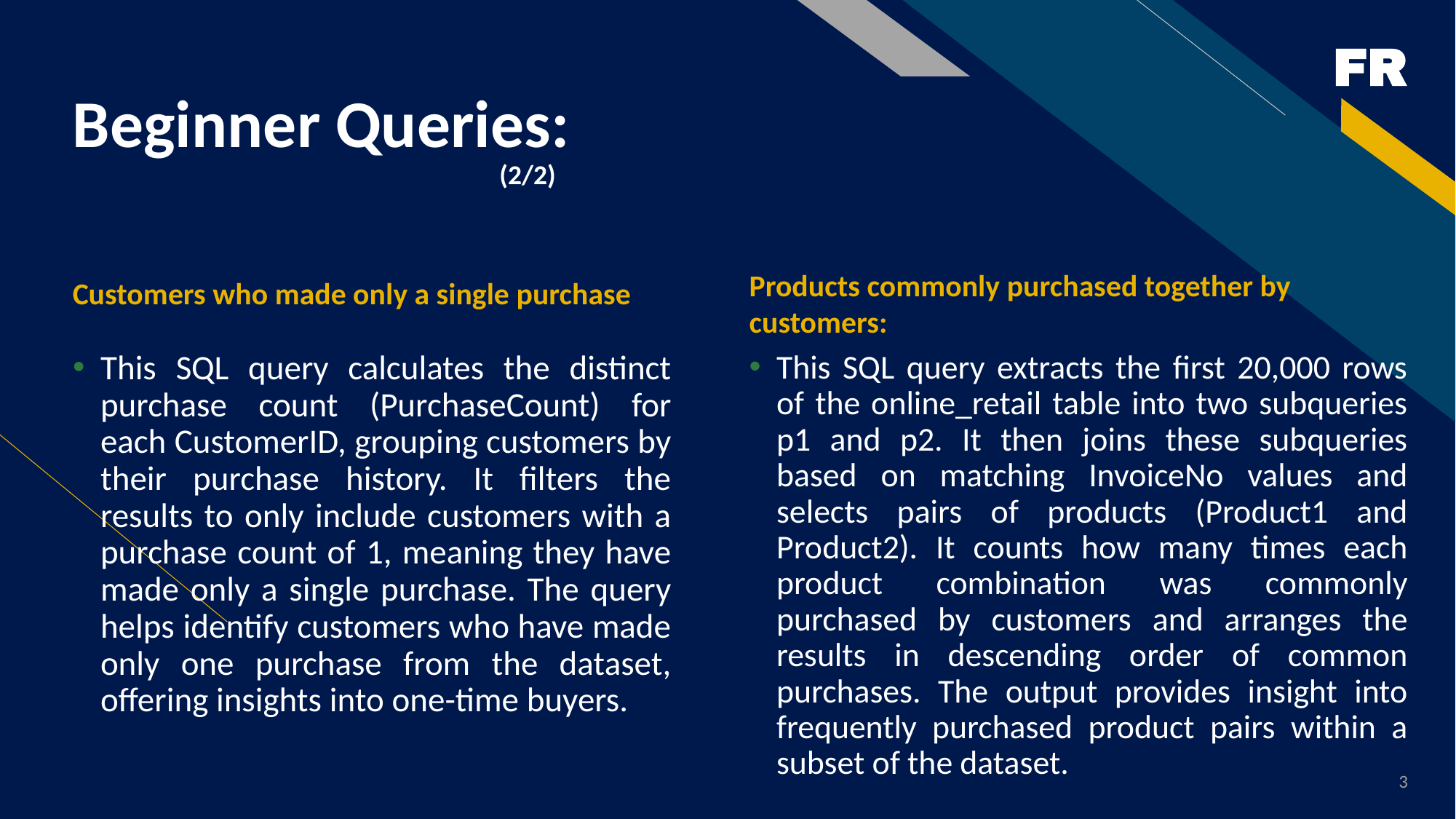

# Beginner Queries:
(2/2)
Products commonly purchased together by customers:
Customers who made only a single purchase
This SQL query calculates the distinct purchase count (PurchaseCount) for each CustomerID, grouping customers by their purchase history. It filters the results to only include customers with a purchase count of 1, meaning they have made only a single purchase. The query helps identify customers who have made only one purchase from the dataset, offering insights into one-time buyers.
This SQL query extracts the first 20,000 rows of the online_retail table into two subqueries p1 and p2. It then joins these subqueries based on matching InvoiceNo values and selects pairs of products (Product1 and Product2). It counts how many times each product combination was commonly purchased by customers and arranges the results in descending order of common purchases. The output provides insight into frequently purchased product pairs within a subset of the dataset.
3